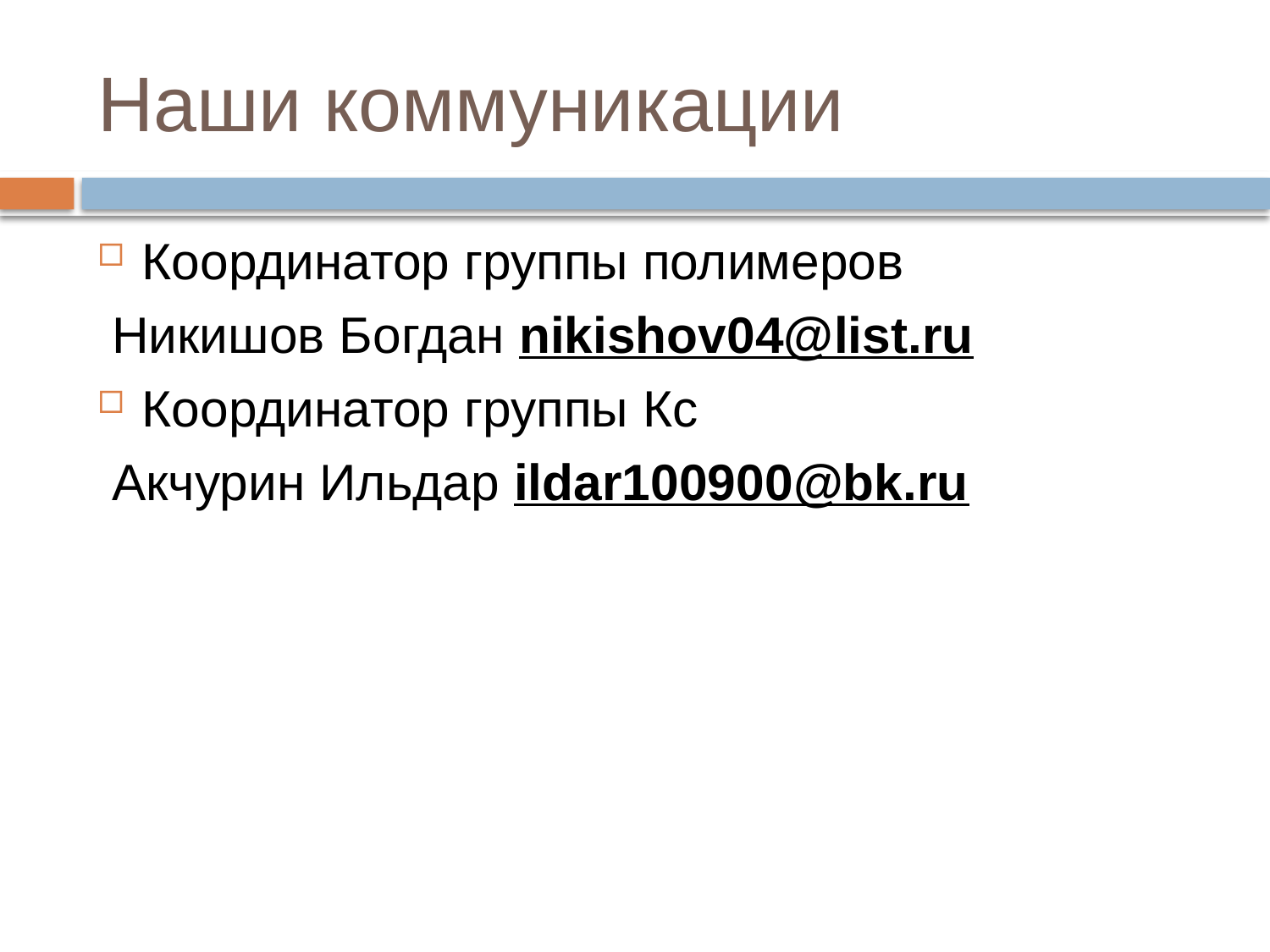

# Наши коммуникации
Координатор группы полимеров
 Никишов Богдан nikishov04@list.ru
Координатор группы Кс
 Акчурин Ильдар ildar100900@bk.ru